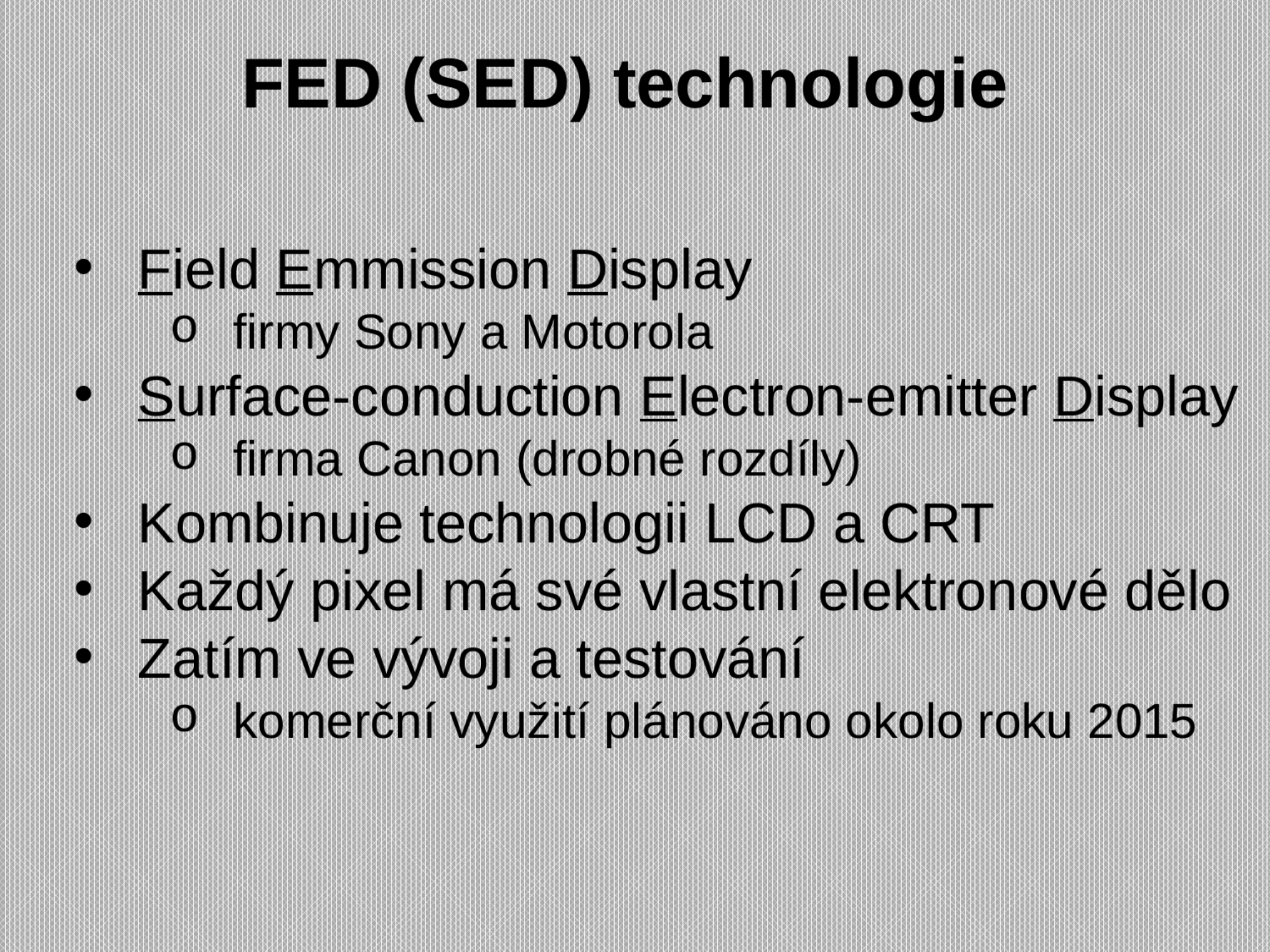

# FED (SED) technologie
Field Emmission Display
firmy Sony a Motorola
Surface-conduction Electron-emitter Display
firma Canon (drobné rozdíly)
Kombinuje technologii LCD a CRT
Každý pixel má své vlastní elektronové dělo
Zatím ve vývoji a testování
komerční využití plánováno okolo roku 2015